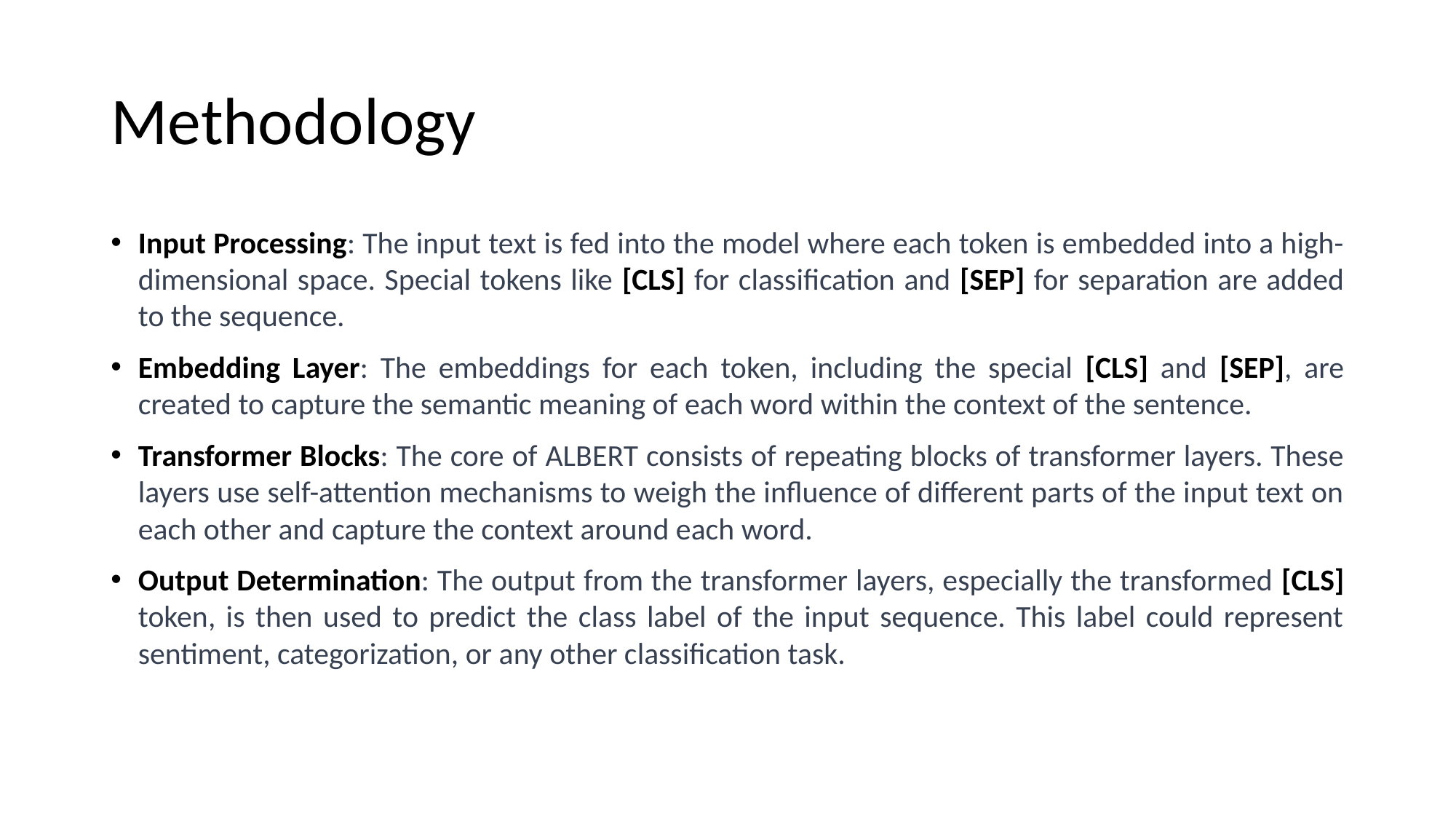

# Methodology
Input Processing: The input text is fed into the model where each token is embedded into a high-dimensional space. Special tokens like [CLS] for classification and [SEP] for separation are added to the sequence.
Embedding Layer: The embeddings for each token, including the special [CLS] and [SEP], are created to capture the semantic meaning of each word within the context of the sentence.
Transformer Blocks: The core of ALBERT consists of repeating blocks of transformer layers. These layers use self-attention mechanisms to weigh the influence of different parts of the input text on each other and capture the context around each word.
Output Determination: The output from the transformer layers, especially the transformed [CLS] token, is then used to predict the class label of the input sequence. This label could represent sentiment, categorization, or any other classification task.